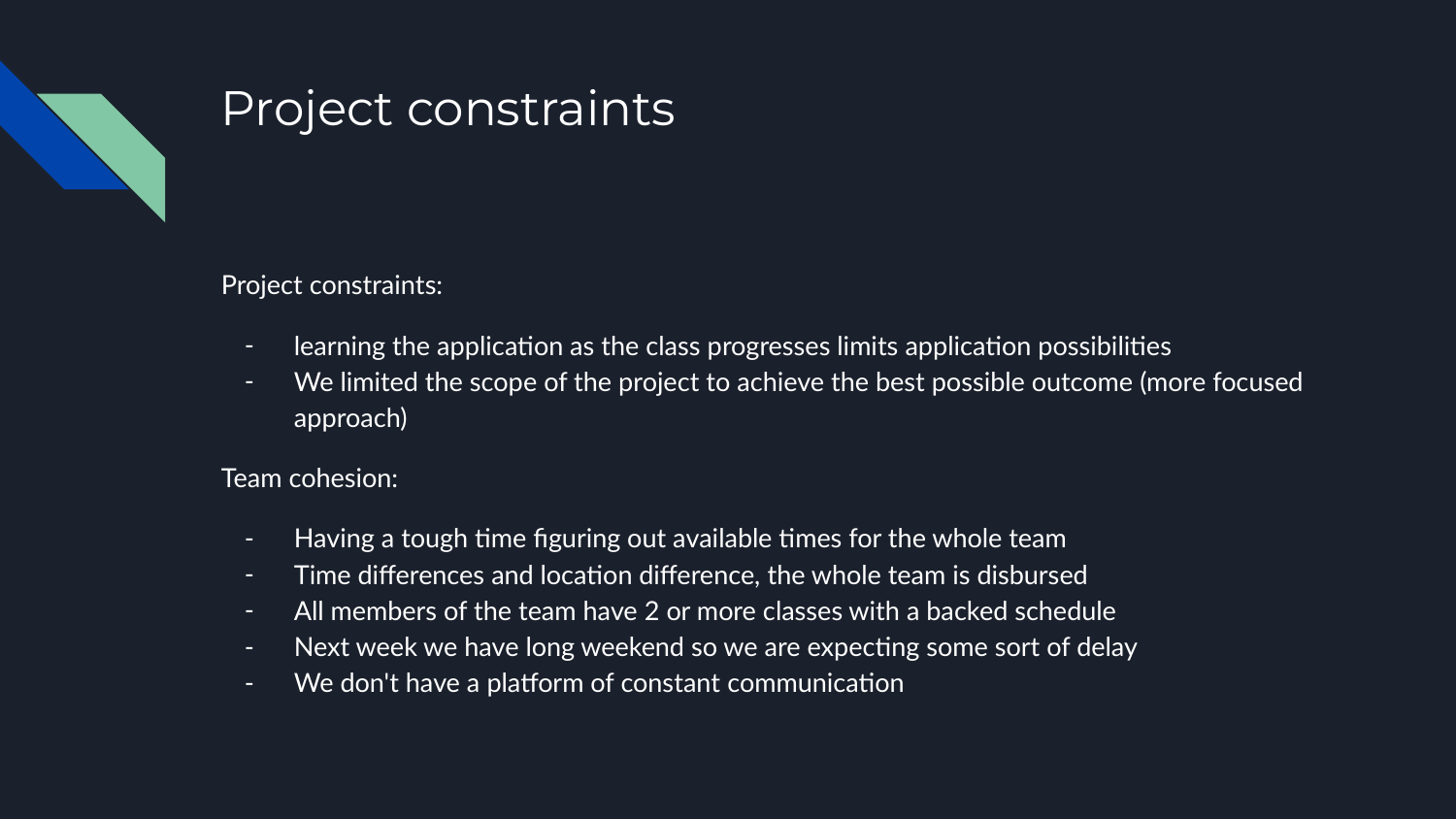

# Project constraints
Project constraints:
learning the application as the class progresses limits application possibilities
We limited the scope of the project to achieve the best possible outcome (more focused approach)
Team cohesion:
Having a tough time figuring out available times for the whole team
Time differences and location difference, the whole team is disbursed
All members of the team have 2 or more classes with a backed schedule
Next week we have long weekend so we are expecting some sort of delay
We don't have a platform of constant communication